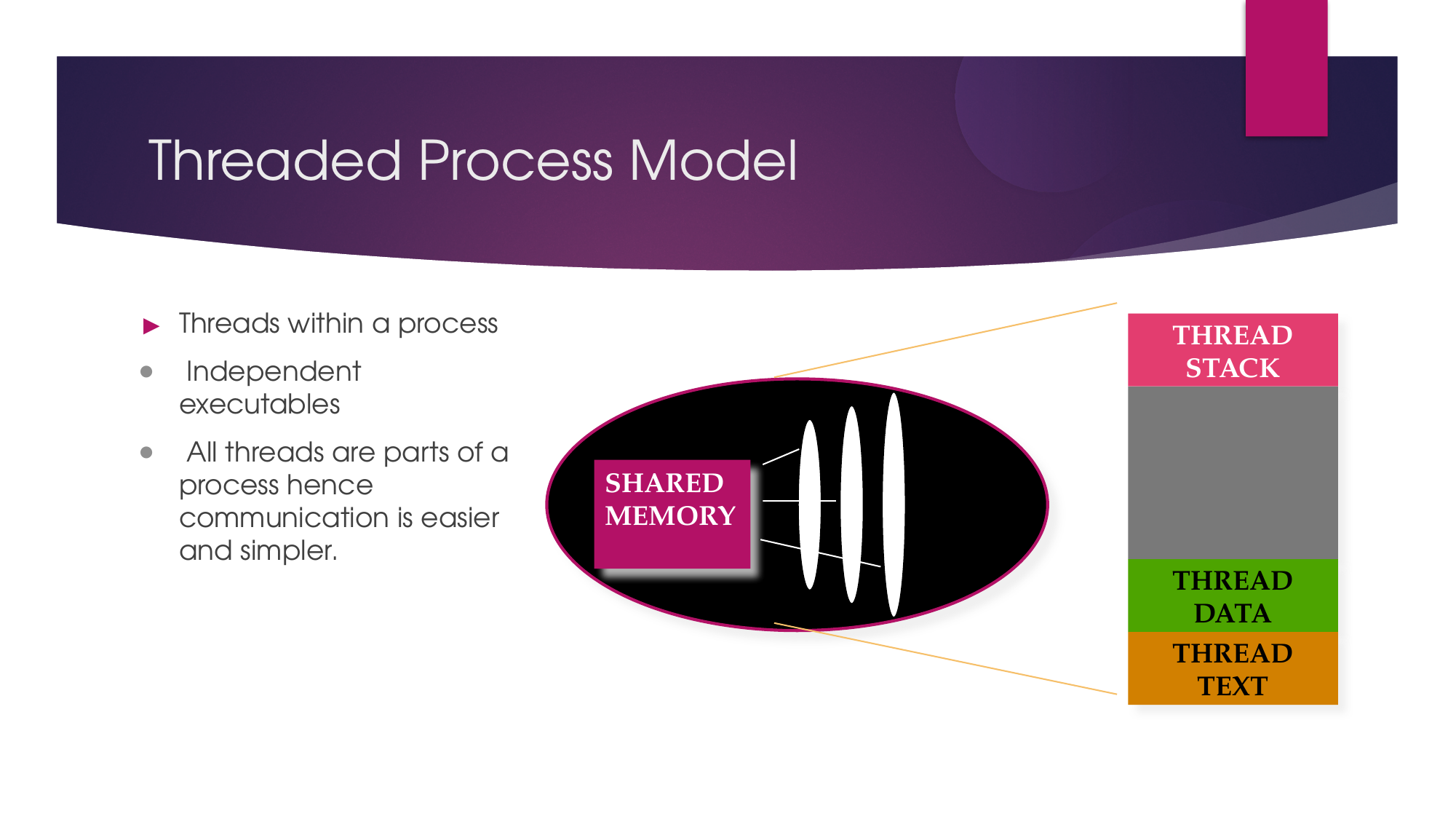

Threaded Process Model
Threads within a process
 Independent executables
 All threads are parts of a process hence communication is easier and simpler.

THREAD STACK

SHARED MEMORY
THREAD DATA
THREAD TEXT